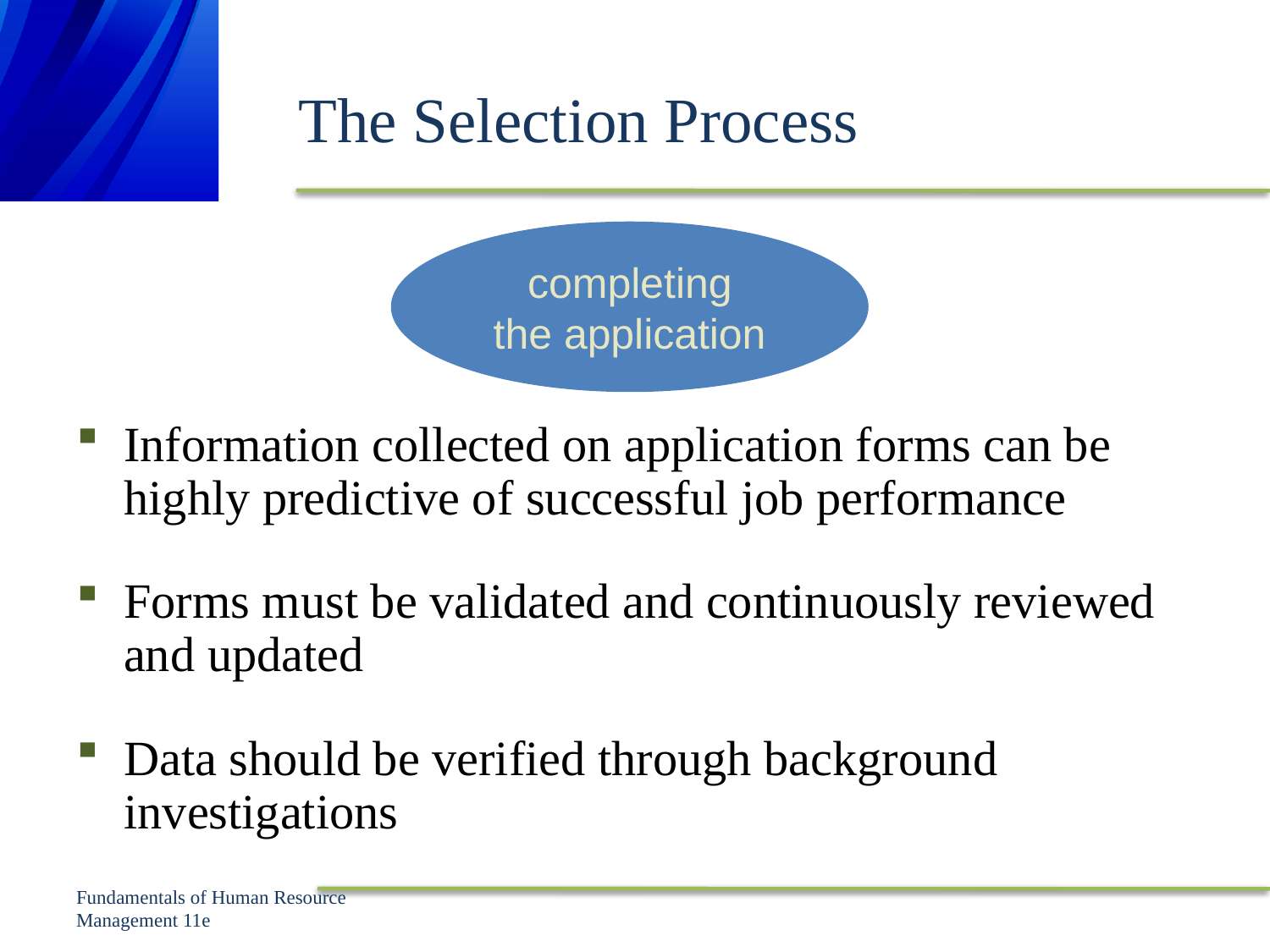

# The Selection Process
completing
the application
Information collected on application forms can be highly predictive of successful job performance

Forms must be validated and continuously reviewed and updated

Data should be verified through background investigations

Fundamentals of Human Resource Management 11e